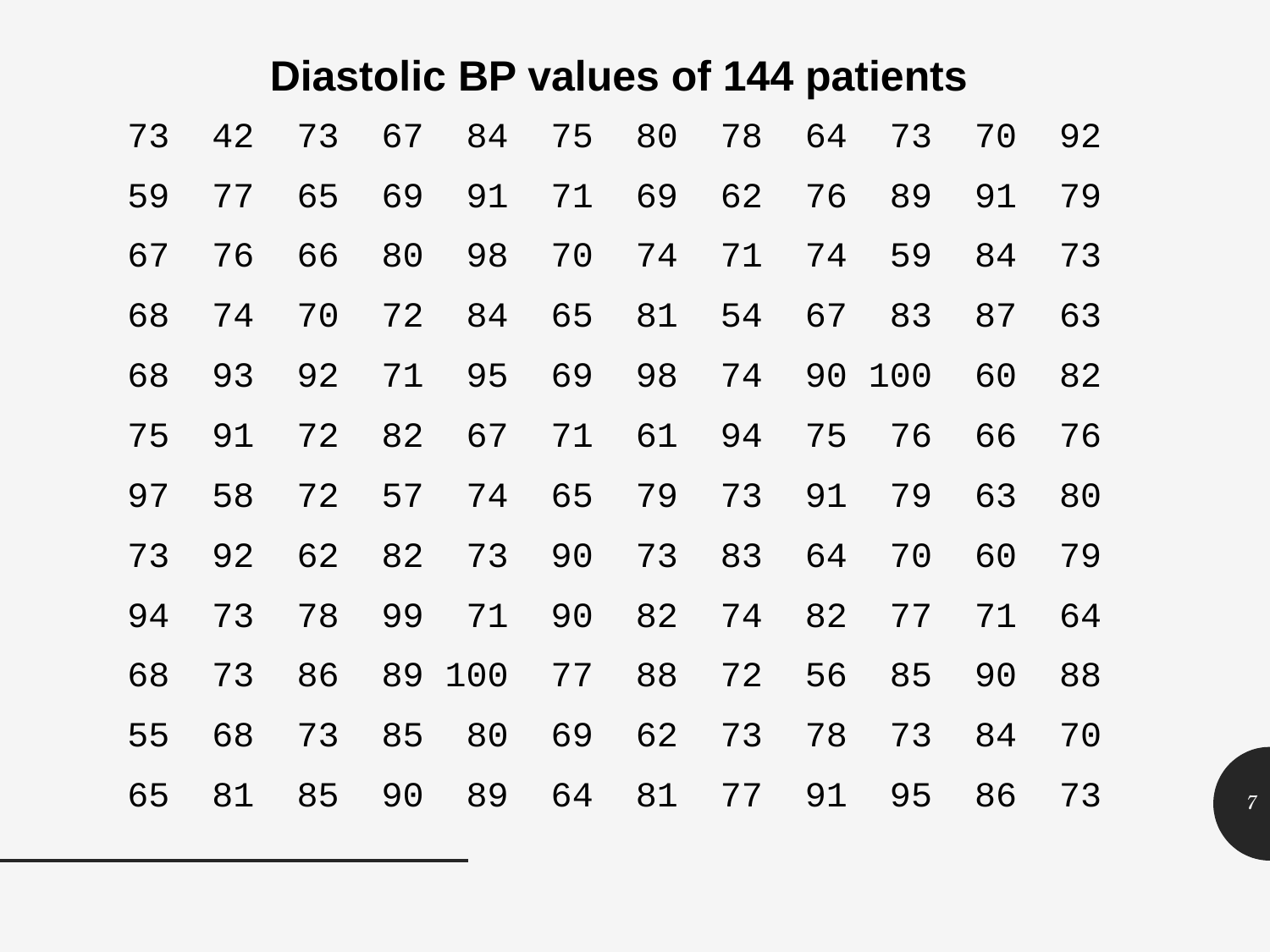

Diastolic BP values of 144 patients
73  42  73  67  84  75  80  78  64  73  70  92
59  77  65  69  91  71  69  62  76  89  91  79
67  76  66  80  98  70  74  71  74  59  84  73
68  74  70  72  84  65  81  54  67  83  87  63
68  93  92  71  95  69  98  74  90 100  60  82
75  91  72  82  67  71  61  94  75  76  66  76
97  58  72  57  74  65  79  73  91  79  63  80
73  92  62  82  73  90  73  83  64  70  60  79
94  73  78  99  71  90  82  74  82  77  71  64
68  73  86  89 100  77  88  72  56  85  90  88
55  68  73  85  80  69  62  73  78  73  84  70
65  81  85  90  89  64  81  77  91  95  86  73
7